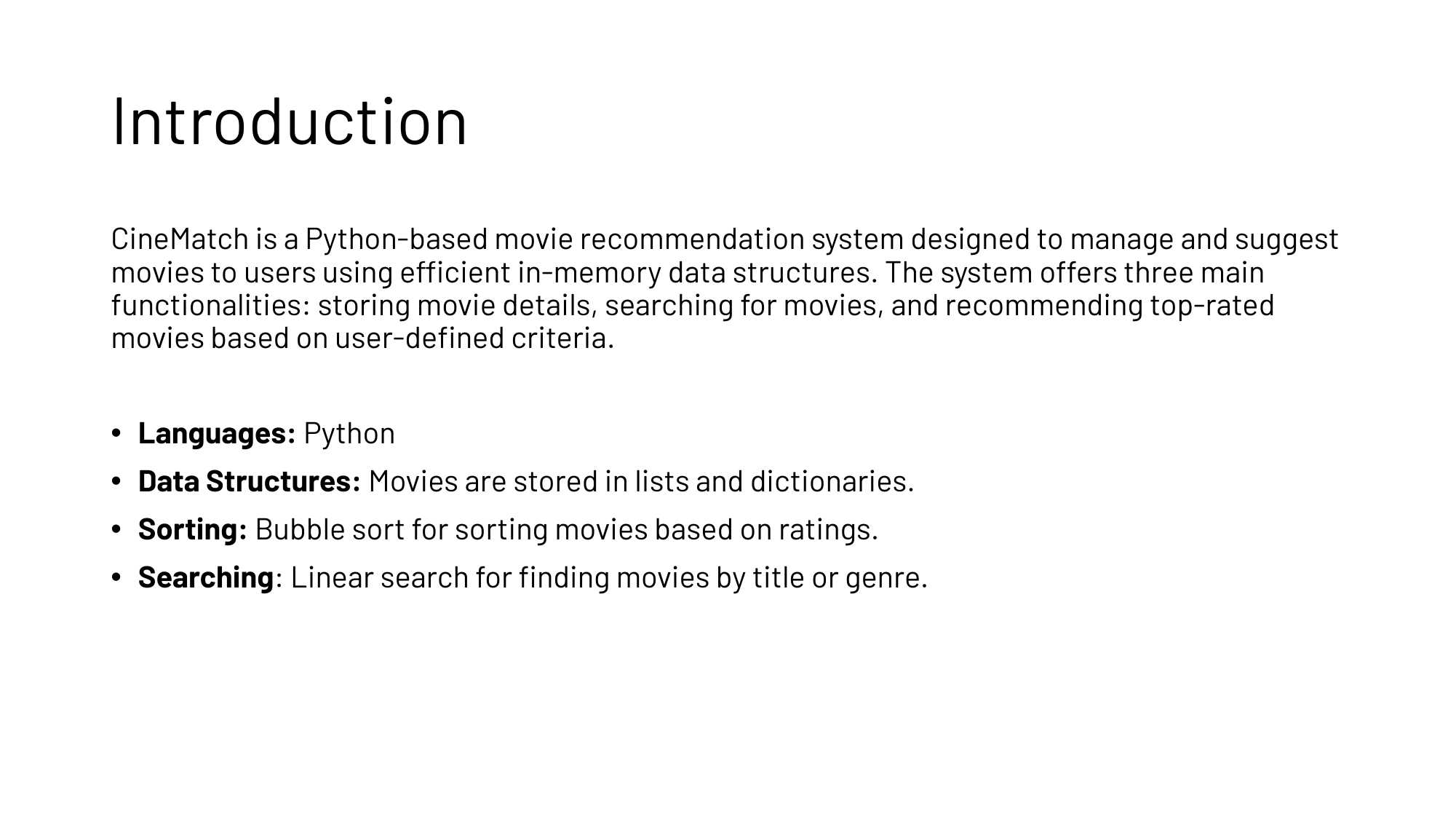

# Introduction
CineMatch is a Python-based movie recommendation system designed to manage and suggest movies to users using efficient in-memory data structures. The system offers three main functionalities: storing movie details, searching for movies, and recommending top-rated movies based on user-defined criteria.

Languages: Python
Data Structures: Movies are stored in lists and dictionaries.
Sorting: Bubble sort for sorting movies based on ratings.
Searching: Linear search for finding movies by title or genre.